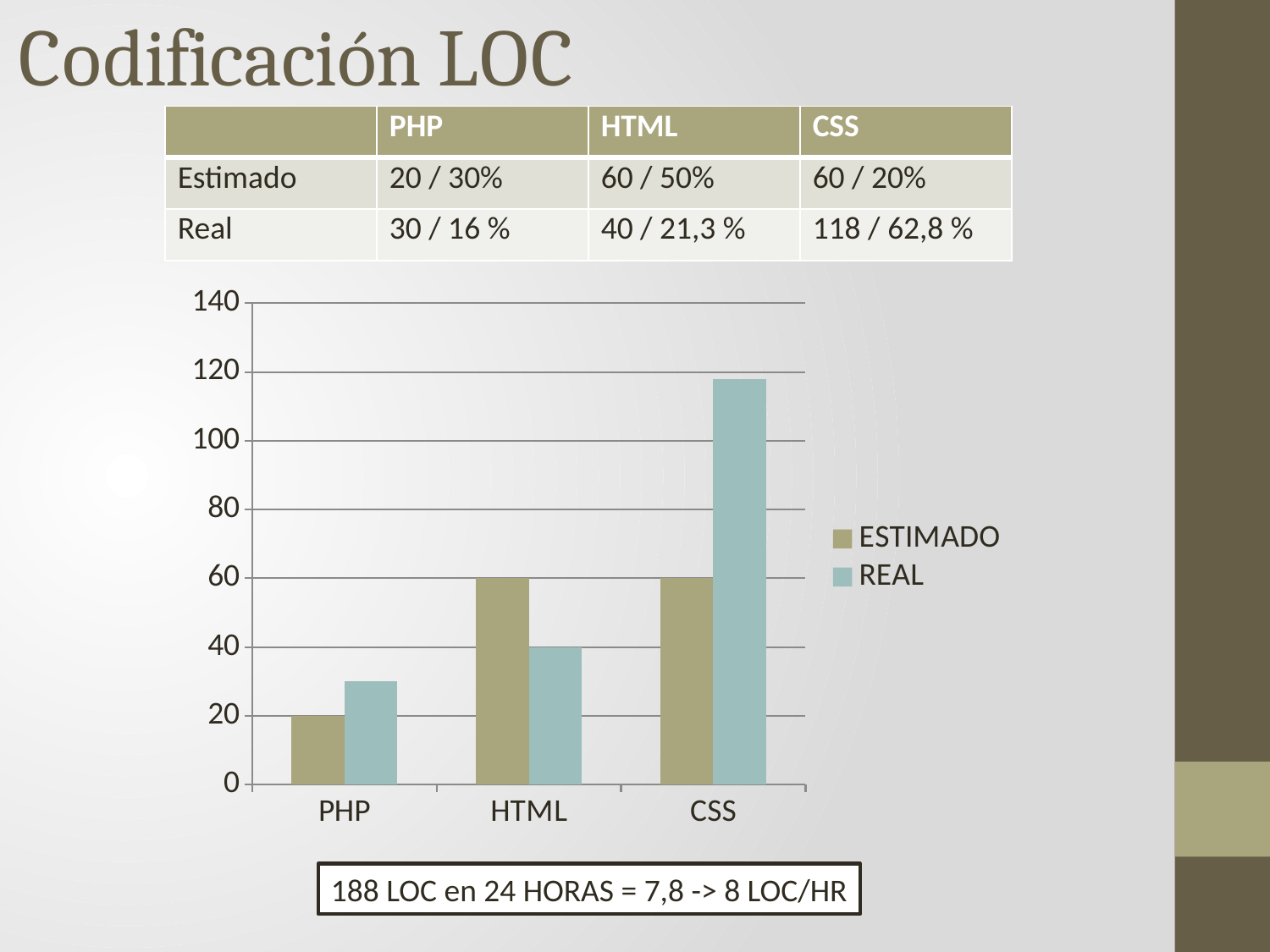

# Codificación LOC
|  | PHP | HTML | CSS |
| --- | --- | --- | --- |
| Estimado | 20 / 30% | 60 / 50% | 60 / 20% |
| Real | 30 / 16 % | 40 / 21,3 % | 118 / 62,8 % |

### Chart

| Category | ESTIMADO | REAL |
|---|---|---|
| PHP | 20.0 | 30.0 |
| HTML | 60.0 | 40.0 |
| CSS | 60.0 | 118.0 |
188 LOC en 24 HORAS = 7,8 -> 8 LOC/HR